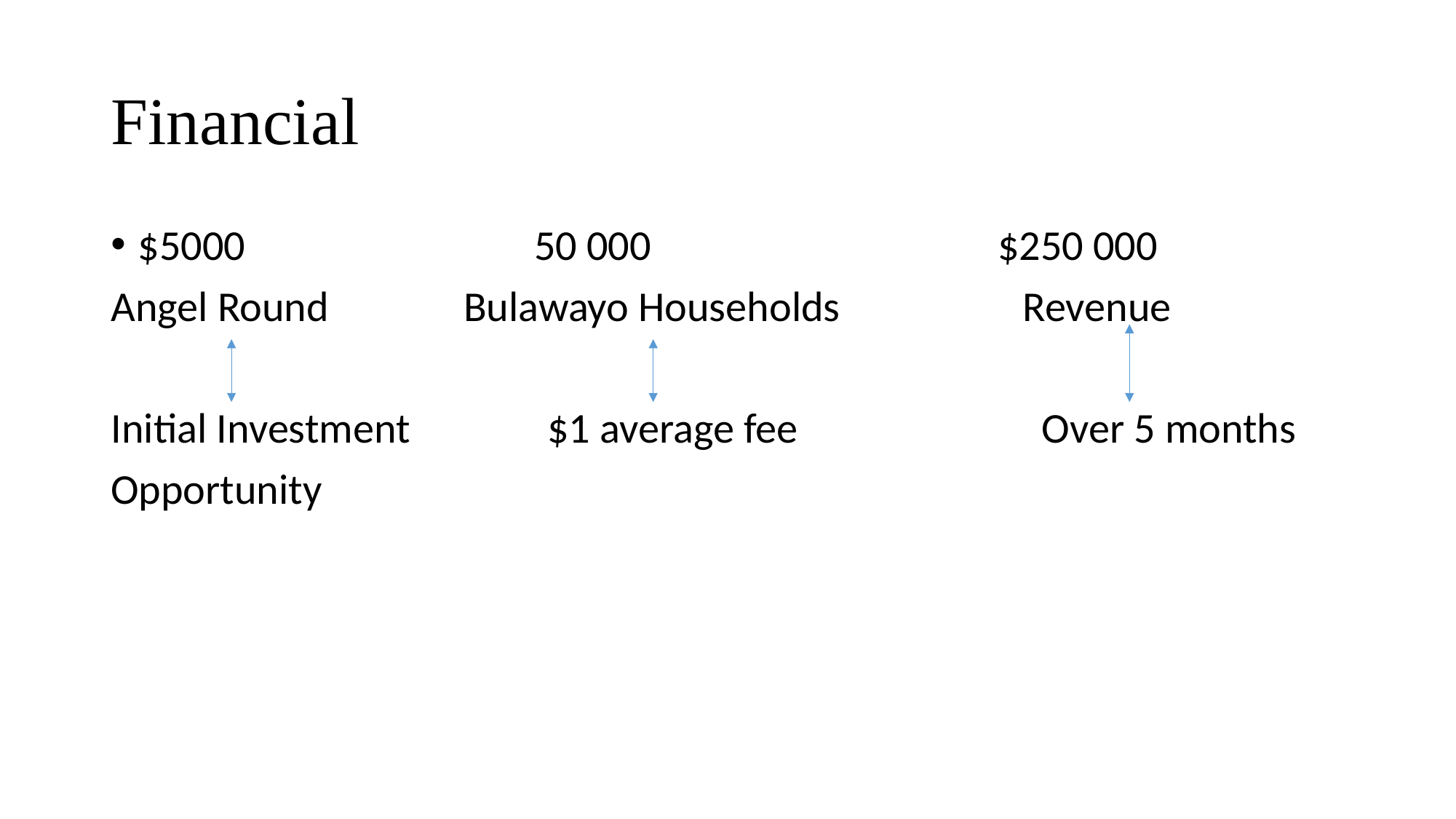

# Financial
$5000                              50 000                                    $250 000
Angel Round              Bulawayo Households                   Revenue

Initial Investment 		$1 average fee		      Over 5 months
Opportunity